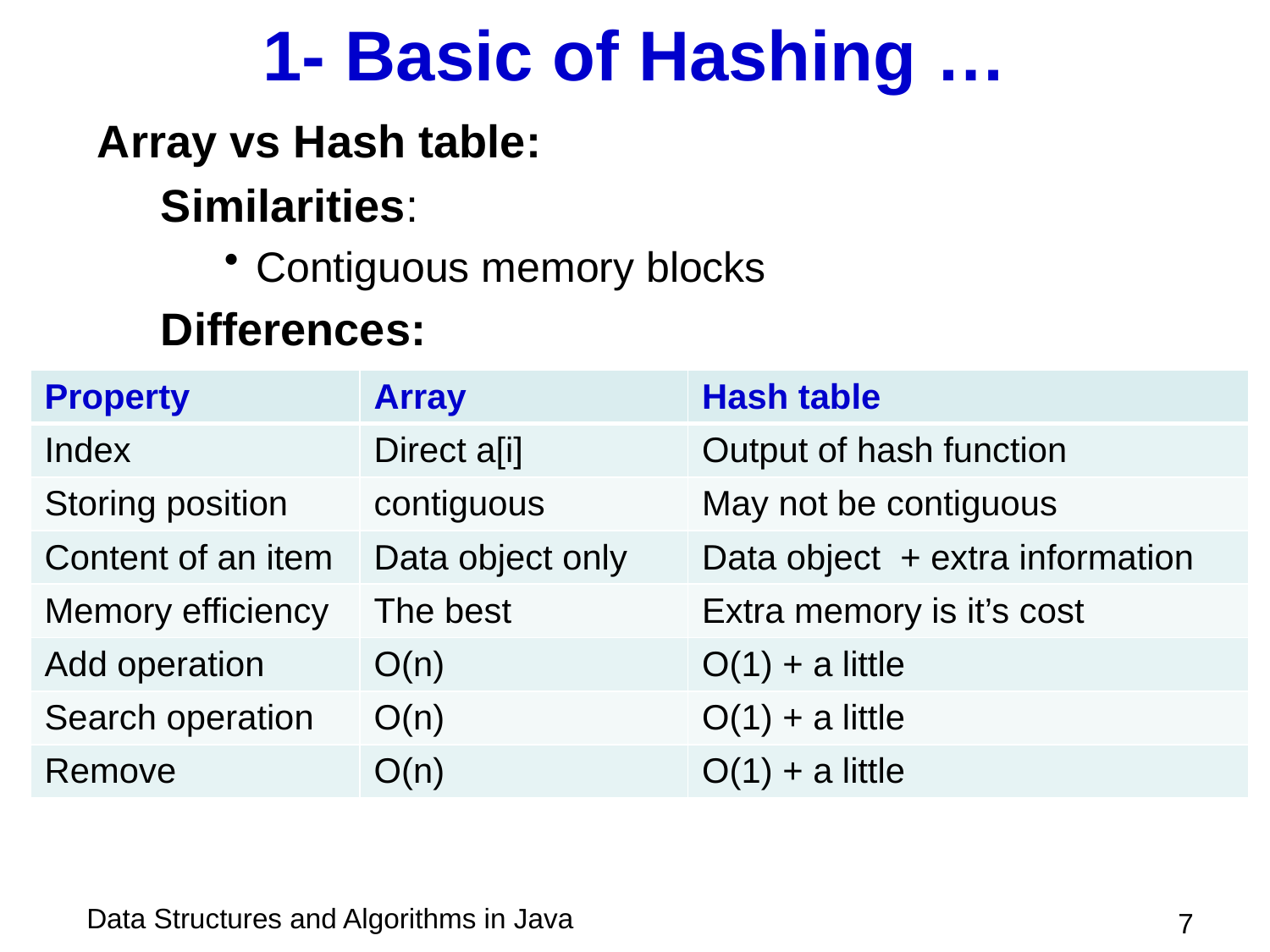

# 1- Basic of Hashing …
Array vs Hash table:
Similarities:
Contiguous memory blocks
Differences:
| Property | Array | Hash table |
| --- | --- | --- |
| Index | Direct a[i] | Output of hash function |
| Storing position | contiguous | May not be contiguous |
| Content of an item | Data object only | Data object + extra information |
| Memory efficiency | The best | Extra memory is it’s cost |
| Add operation | O(n) | O(1) + a little |
| Search operation | O(n) | O(1) + a little |
| Remove | O(n) | O(1) + a little |
 7